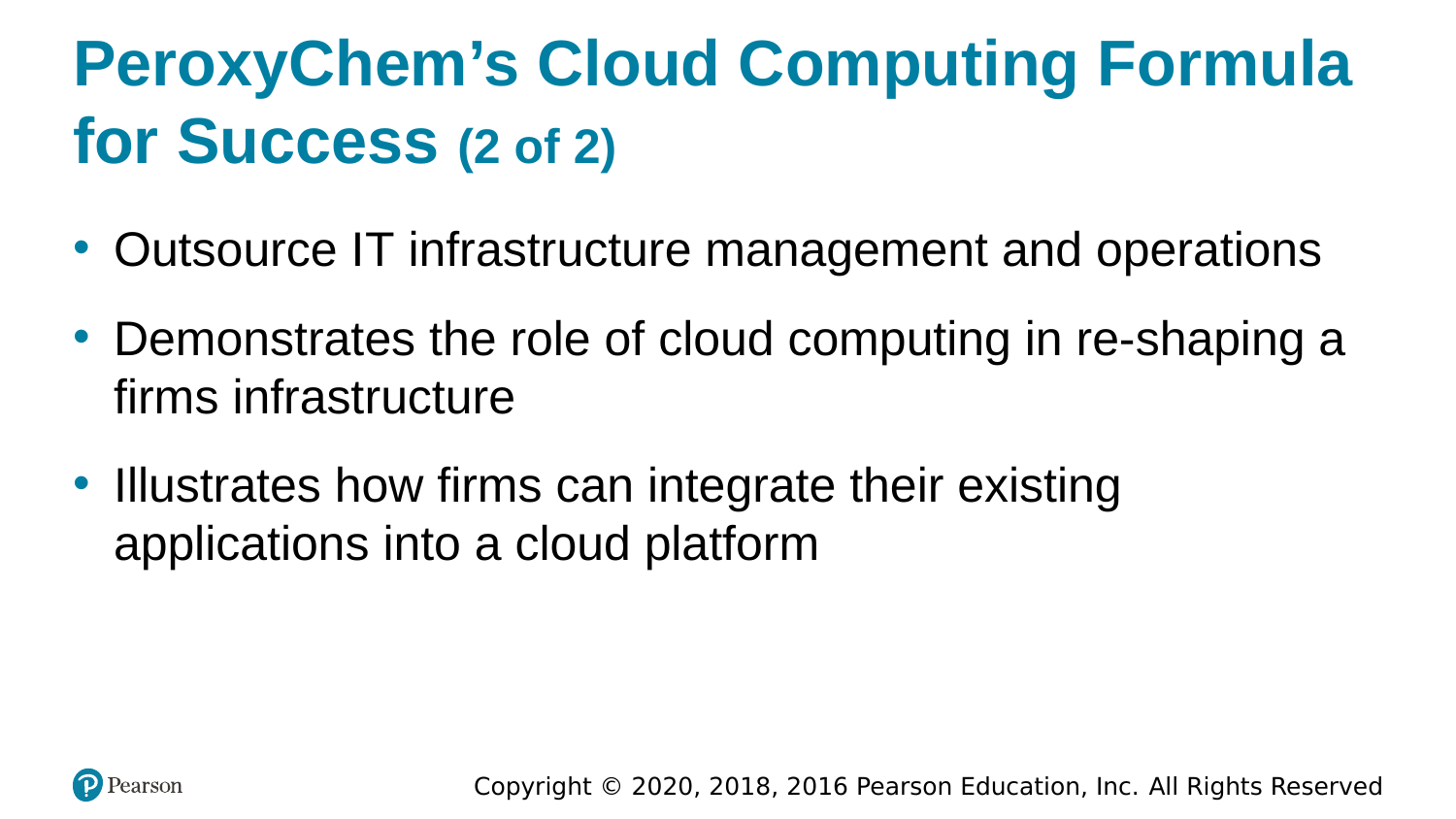

# PeroxyChem’s Cloud Computing Formula for Success (2 of 2)
Outsource I T infrastructure management and operations
Demonstrates the role of cloud computing in re-shaping a firms infrastructure
Illustrates how firms can integrate their existing  applications into a cloud platform